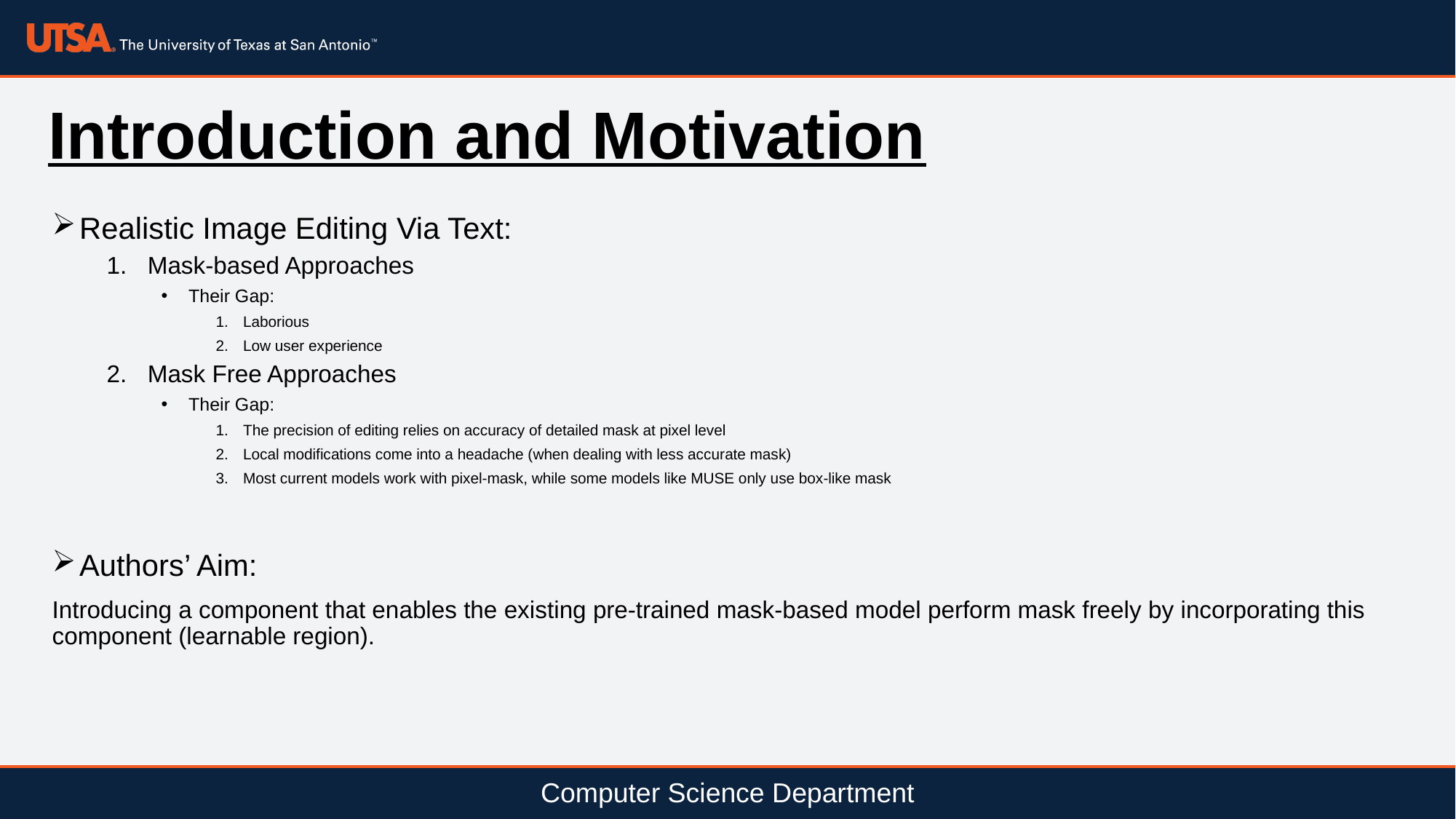

# Introduction and Motivation
Realistic Image Editing Via Text:
Mask-based Approaches
Their Gap:
Laborious
Low user experience
Mask Free Approaches
Their Gap:
The precision of editing relies on accuracy of detailed mask at pixel level
Local modifications come into a headache (when dealing with less accurate mask)
Most current models work with pixel-mask, while some models like MUSE only use box-like mask

Authors’ Aim:
Introducing a component that enables the existing pre-trained mask-based model perform mask freely by incorporating this component (learnable region).

Computer Science Department